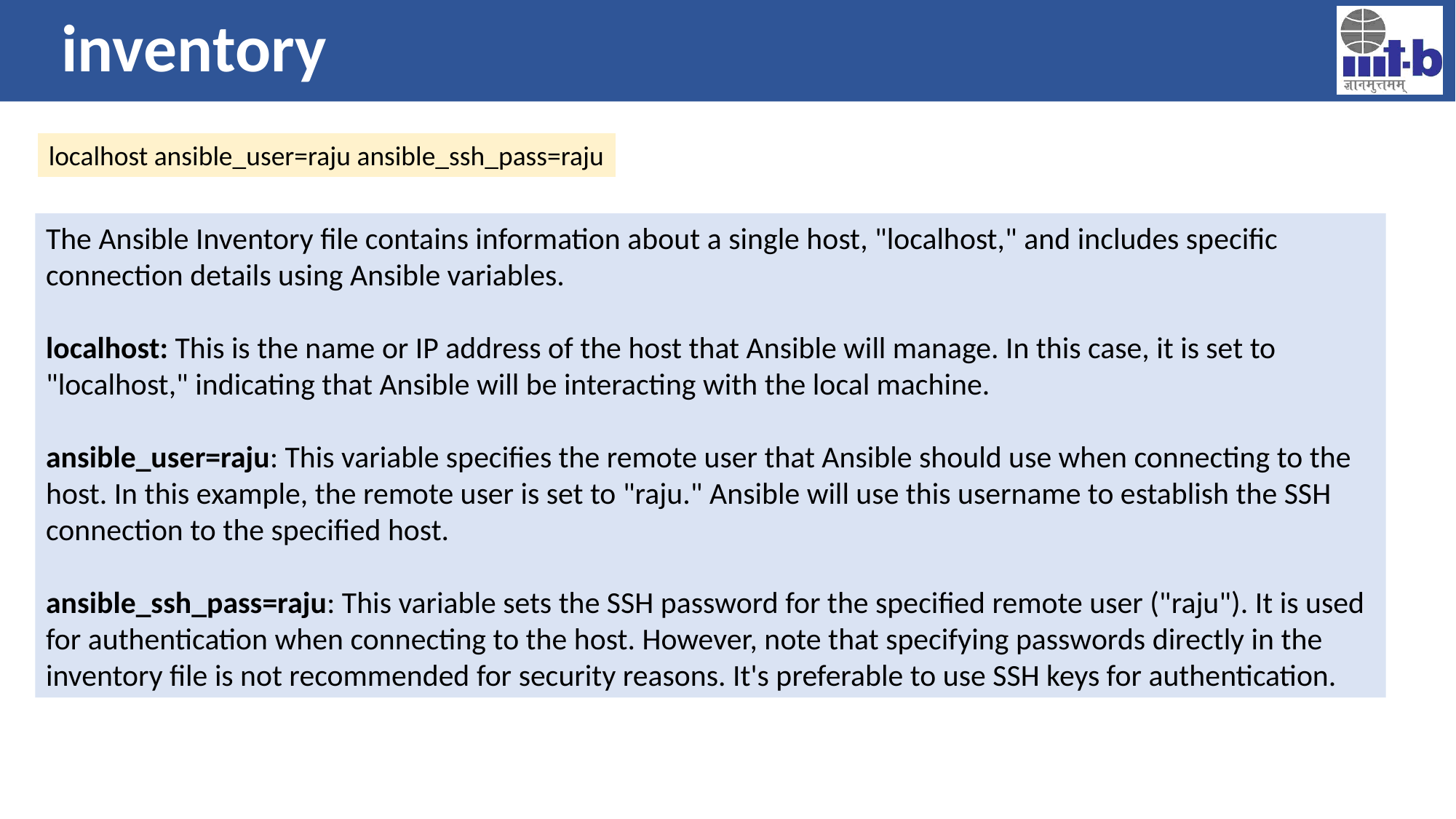

# inventory
localhost ansible_user=raju ansible_ssh_pass=raju
The Ansible Inventory file contains information about a single host, "localhost," and includes specific connection details using Ansible variables.

localhost: This is the name or IP address of the host that Ansible will manage. In this case, it is set to "localhost," indicating that Ansible will be interacting with the local machine.

ansible_user=raju: This variable specifies the remote user that Ansible should use when connecting to the host. In this example, the remote user is set to "raju." Ansible will use this username to establish the SSH connection to the specified host.

ansible_ssh_pass=raju: This variable sets the SSH password for the specified remote user ("raju"). It is used for authentication when connecting to the host. However, note that specifying passwords directly in the inventory file is not recommended for security reasons. It's preferable to use SSH keys for authentication.